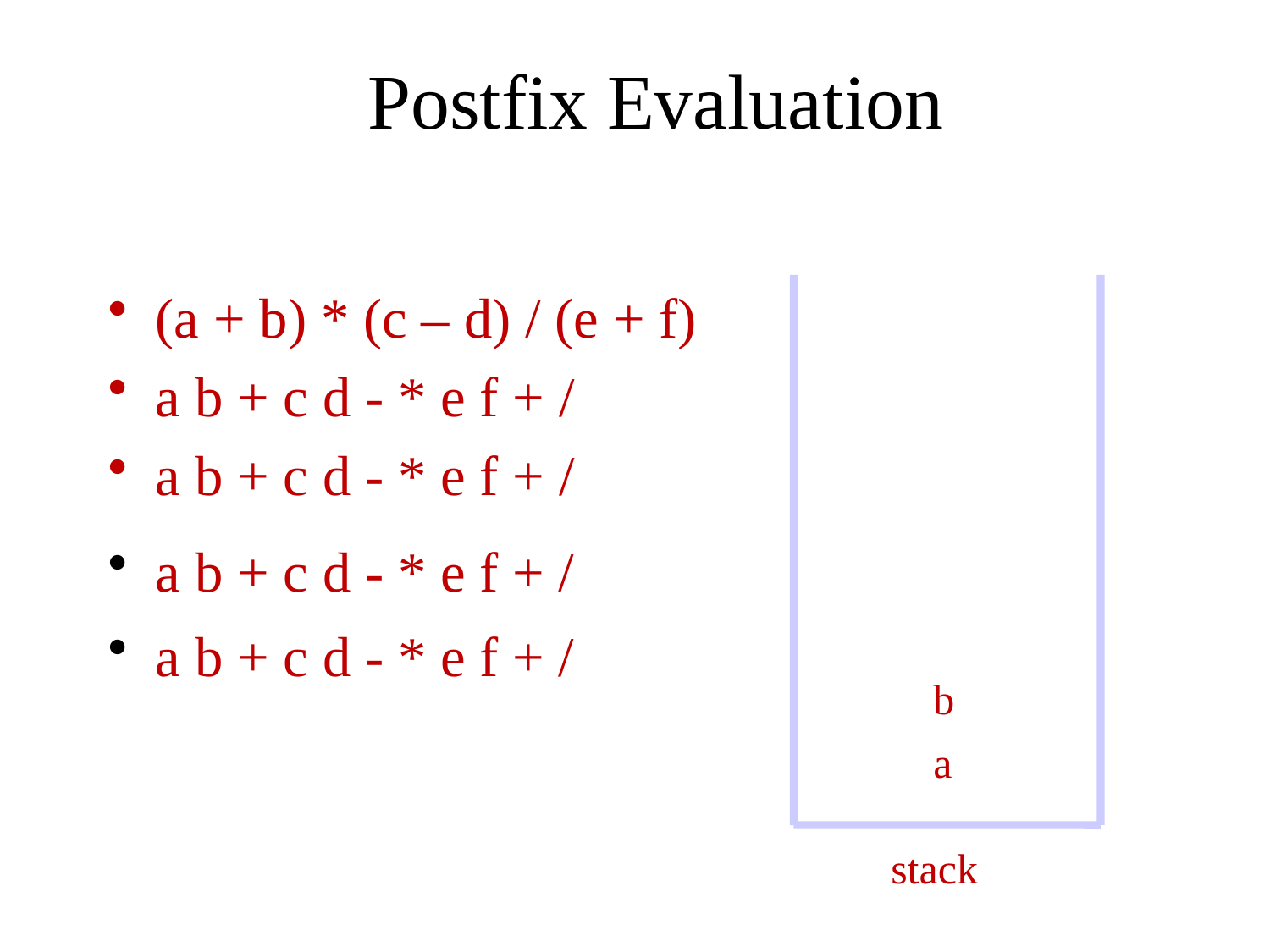

# Postfix Evaluation
(a + b) * (c – d) / (e + f)
a b + c d - * e f + /
a b + c d - * e f + /

stack
a b + c d - * e f + /
a b + c d - * e f + /
b
a